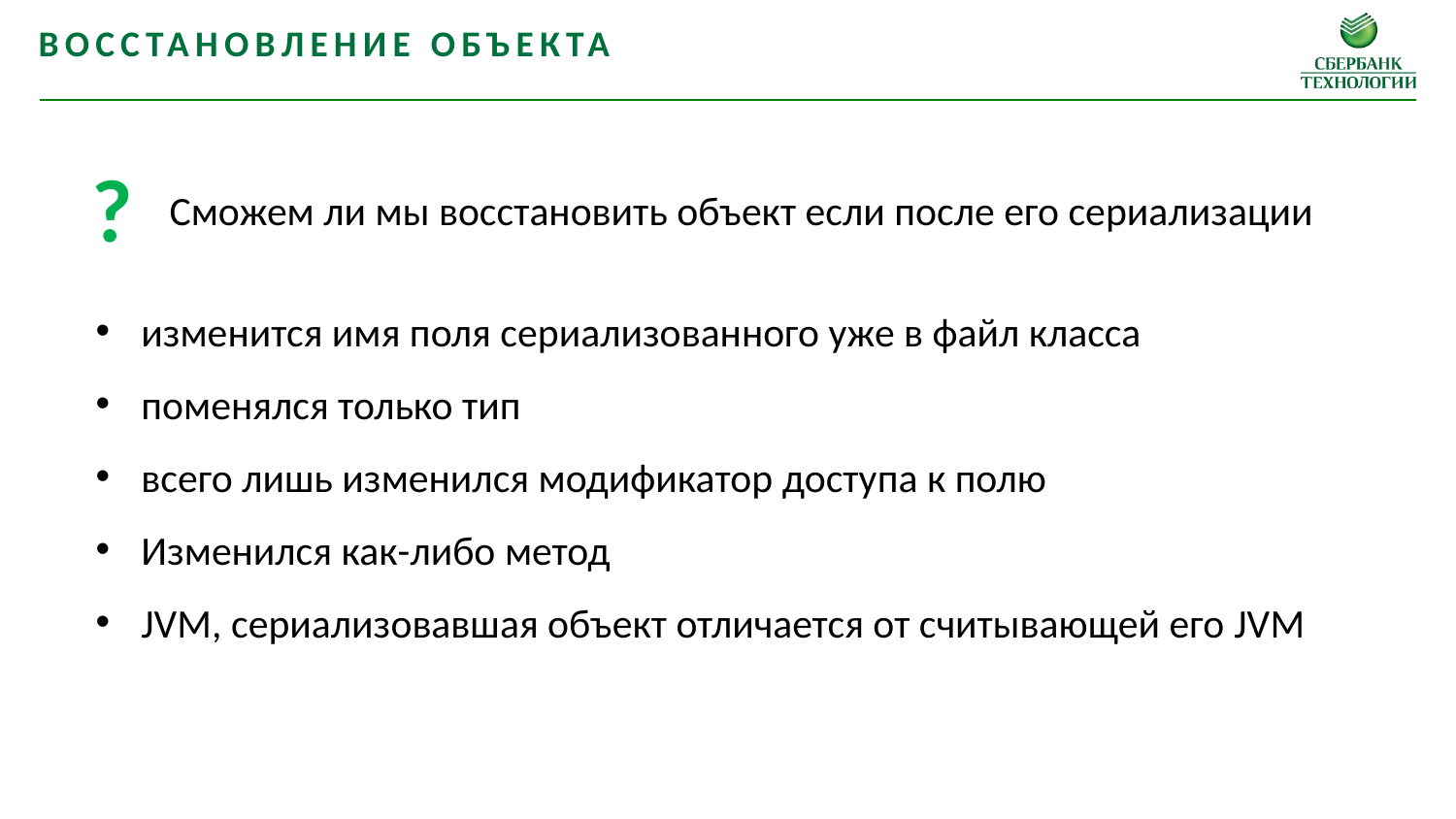

восстановление объекта
?
        Сможем ли мы восстановить объект если после его сериализации

изменится имя поля сериализованного уже в файл класса
поменялся только тип
всего лишь изменился модификатор доступа к полю
Изменился как-либо метод
JVM, сериализовавшая объект отличается от считывающей его JVM